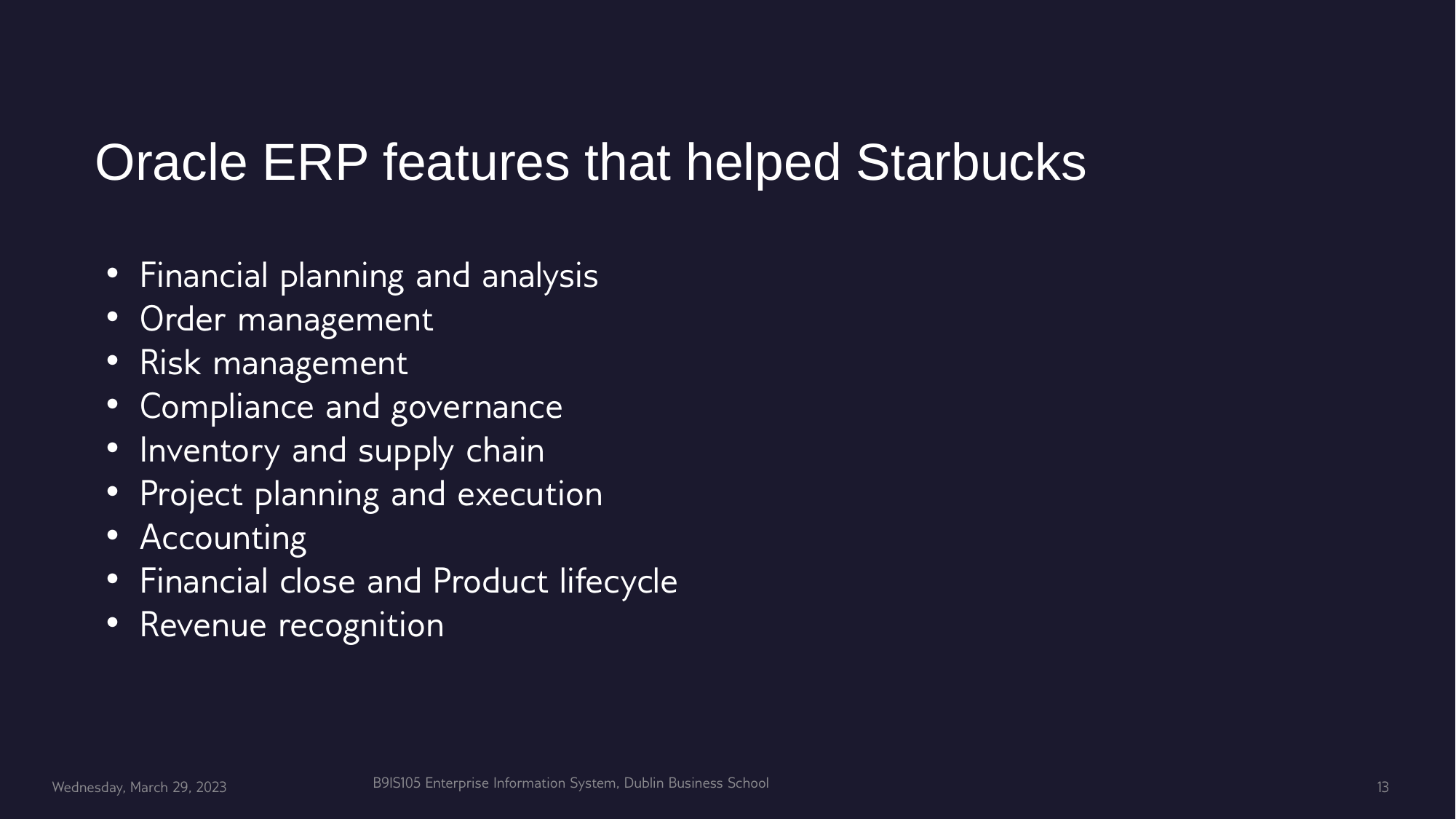

Oracle ERP features that helped Starbucks
Financial planning and analysis
Order management
Risk management
Compliance and governance
Inventory and supply chain
Project planning and execution
Accounting
Financial close and Product lifecycle
Revenue recognition
B9IS105 Enterprise Information System, Dublin Business School
Wednesday, March 29, 2023
13